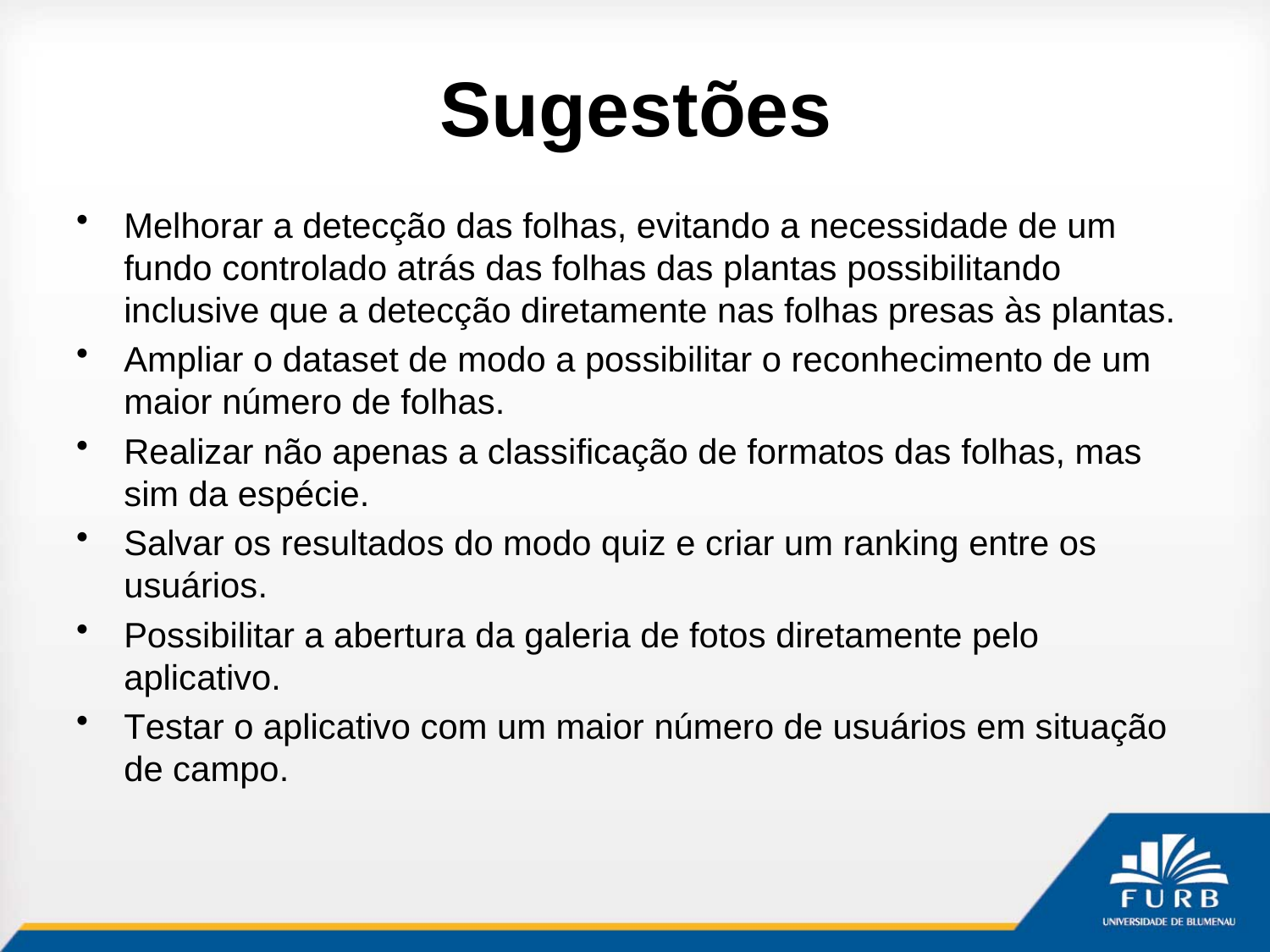

# Sugestões
Melhorar a detecção das folhas, evitando a necessidade de um fundo controlado atrás das folhas das plantas possibilitando inclusive que a detecção diretamente nas folhas presas às plantas.
Ampliar o dataset de modo a possibilitar o reconhecimento de um maior número de folhas.
Realizar não apenas a classificação de formatos das folhas, mas sim da espécie.
Salvar os resultados do modo quiz e criar um ranking entre os usuários.
Possibilitar a abertura da galeria de fotos diretamente pelo aplicativo.
Testar o aplicativo com um maior número de usuários em situação de campo.